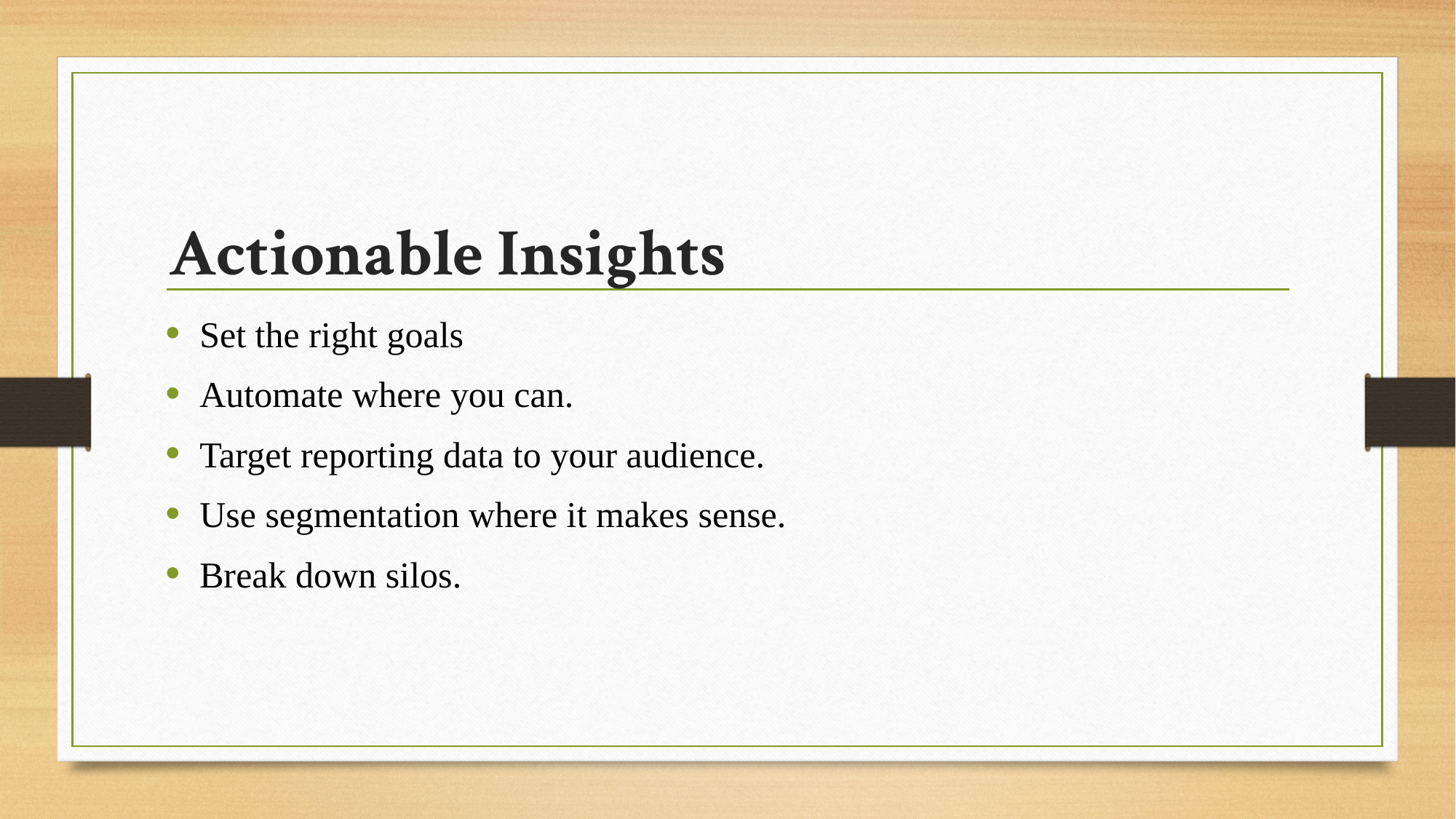

# Actionable Insights
Set the right goals
Automate where you can.
Target reporting data to your audience.
Use segmentation where it makes sense.
Break down silos.